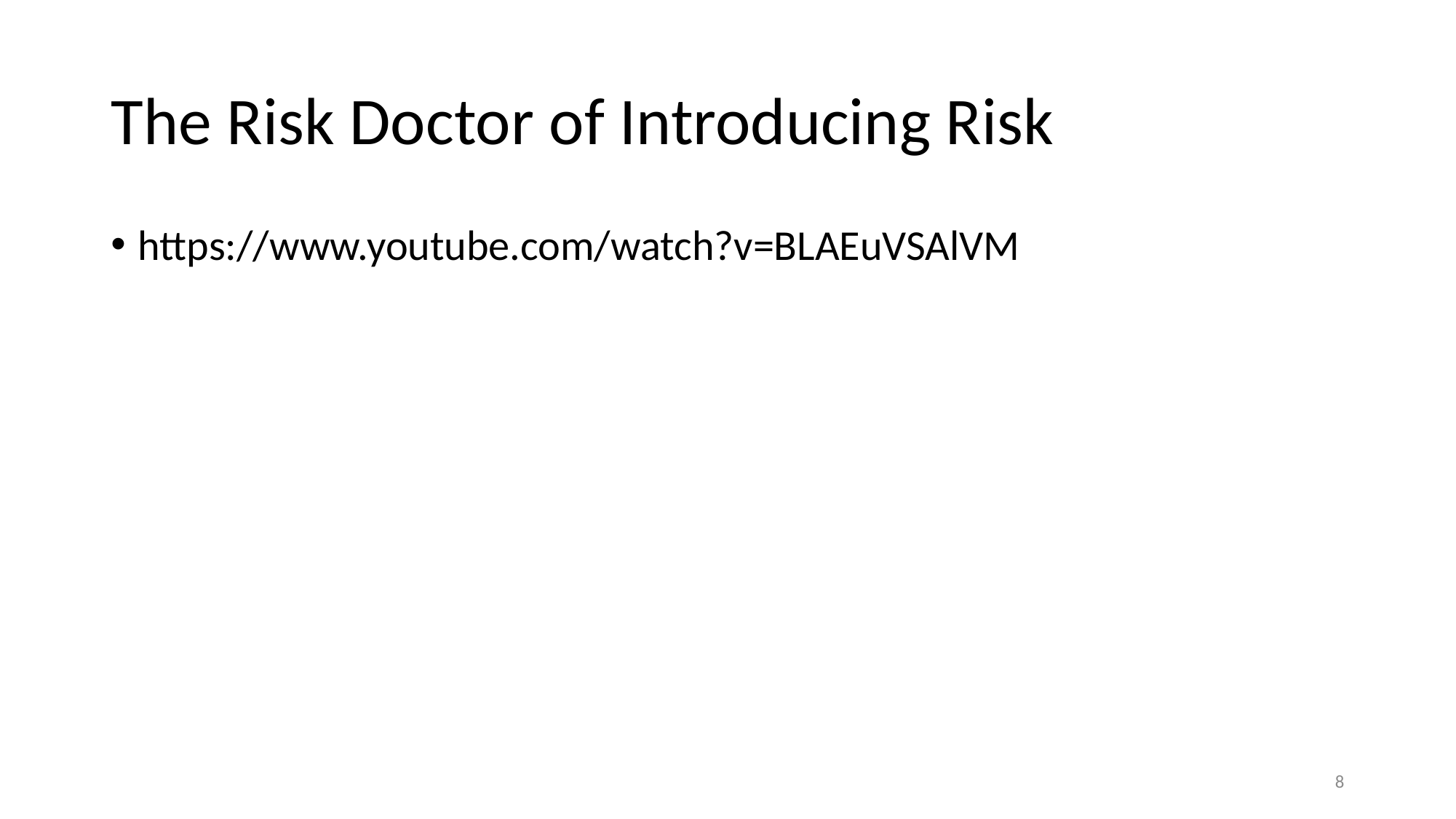

# The Risk Doctor of Introducing Risk
https://www.youtube.com/watch?v=BLAEuVSAlVM
8